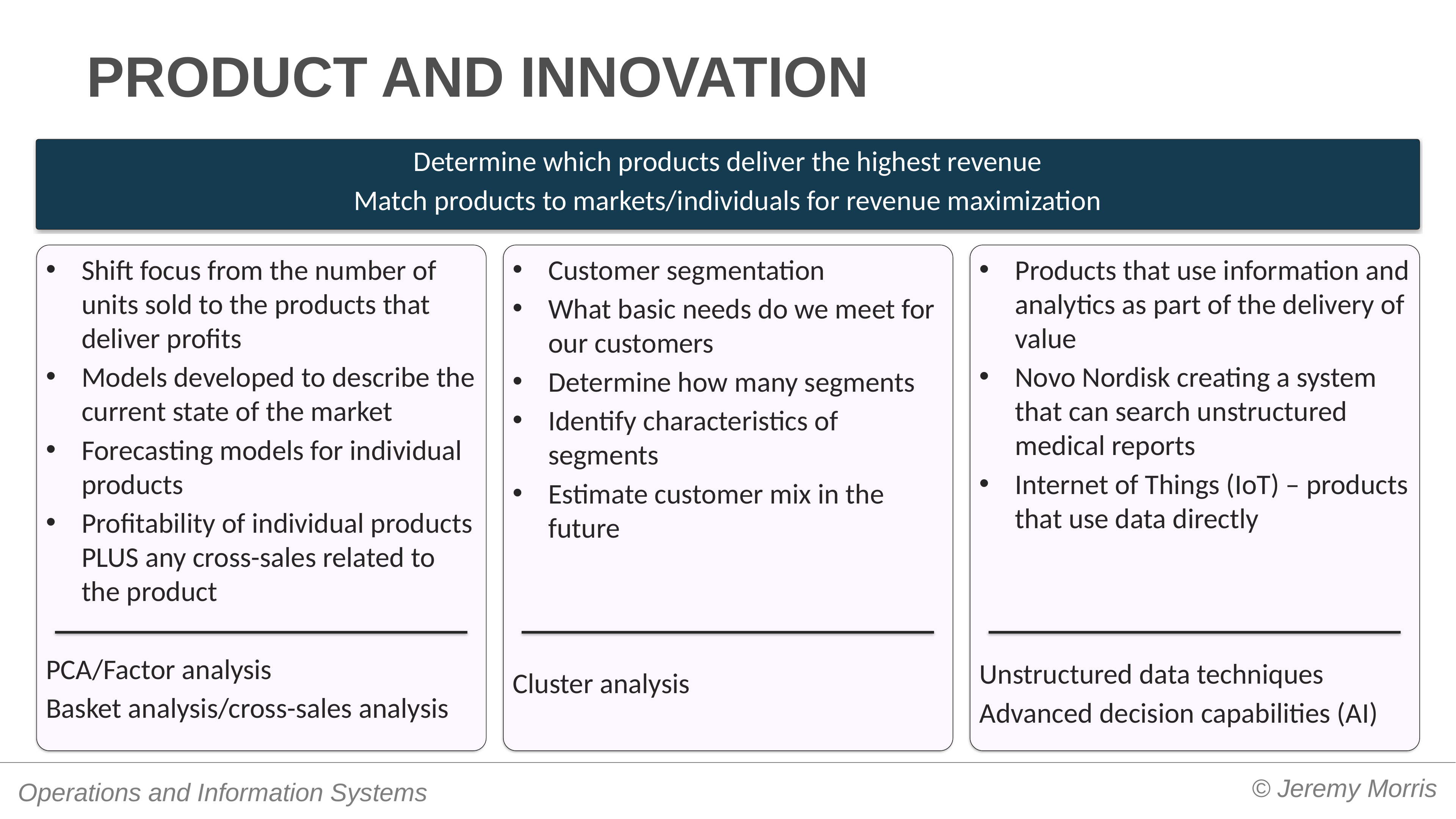

# Product and innovation
Determine which products deliver the highest revenue
Match products to markets/individuals for revenue maximization
Shift focus from the number of units sold to the products that deliver profits
Models developed to describe the current state of the market
Forecasting models for individual products
Profitability of individual products PLUS any cross-sales related to the product

PCA/Factor analysis
Basket analysis/cross-sales analysis

Customer segmentation
What basic needs do we meet for our customers
Determine how many segments
Identify characteristics of segments
Estimate customer mix in the future

Cluster analysis
Products that use information and analytics as part of the delivery of value
Novo Nordisk creating a system that can search unstructured medical reports
Internet of Things (IoT) – products that use data directly

Unstructured data techniques
Advanced decision capabilities (AI)